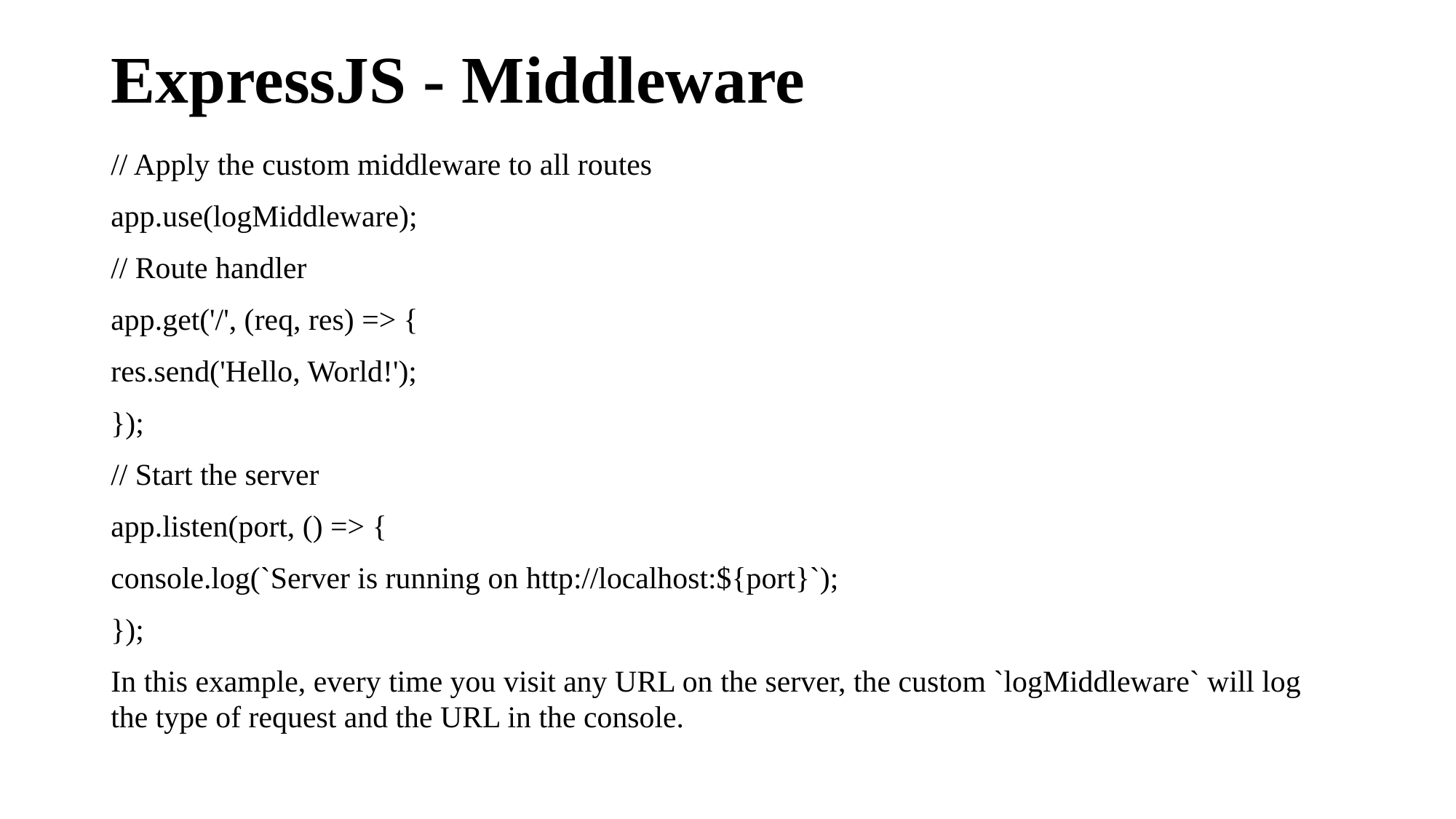

# ExpressJS - Middleware
// Apply the custom middleware to all routes
app.use(logMiddleware);
// Route handler
app.get('/', (req, res) => {
res.send('Hello, World!');
});
// Start the server
app.listen(port, () => {
console.log(`Server is running on http://localhost:${port}`);
});
In this example, every time you visit any URL on the server, the custom `logMiddleware` will log the type of request and the URL in the console.